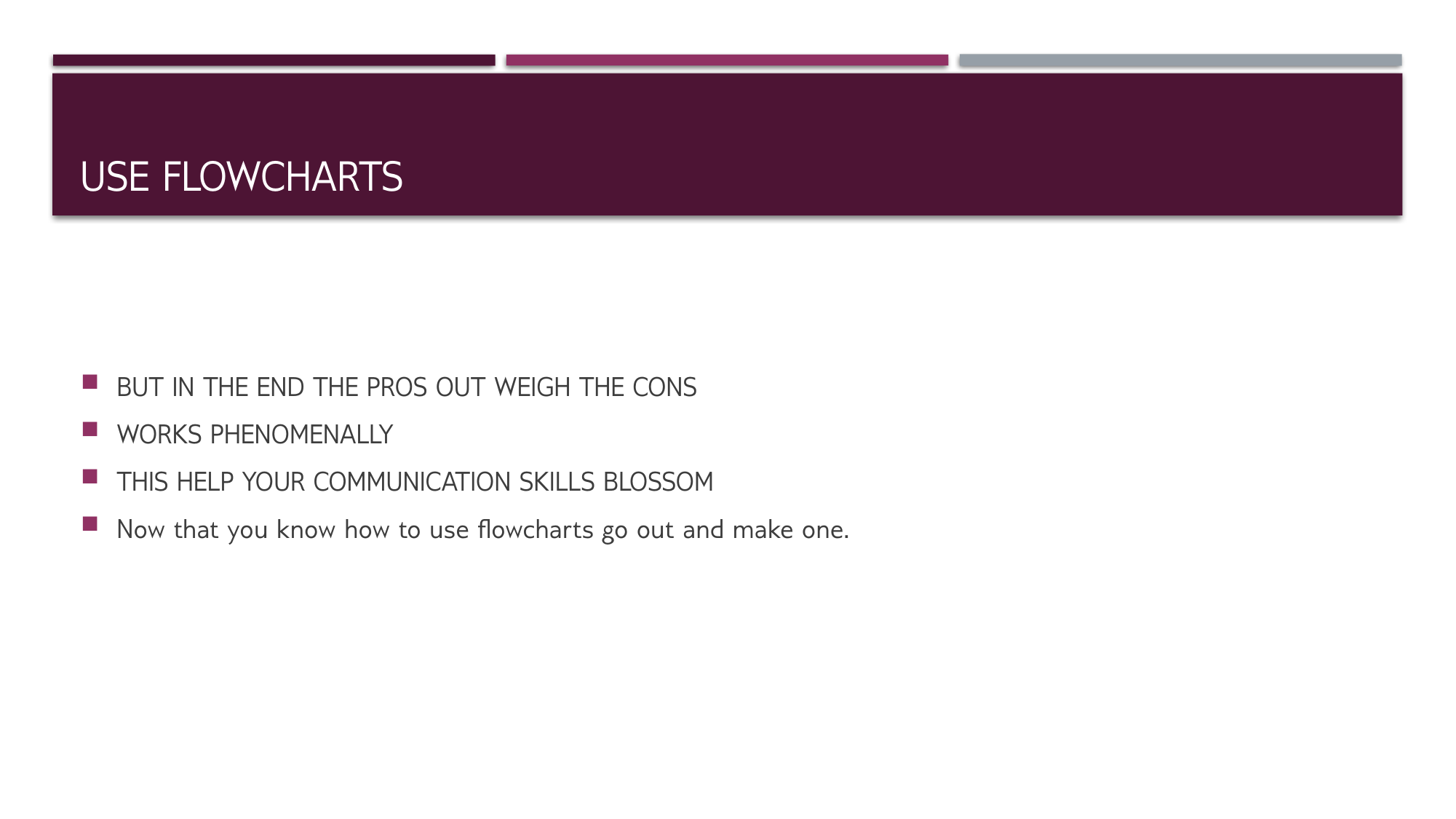

# USE FLOWCHARTS
BUT IN THE END THE PROS OUT WEIGH THE CONS
WORKS PHENOMENALLY
THIS HELP YOUR COMMUNICATION SKILLS BLOSSOM
Now that you know how to use flowcharts go out and make one.